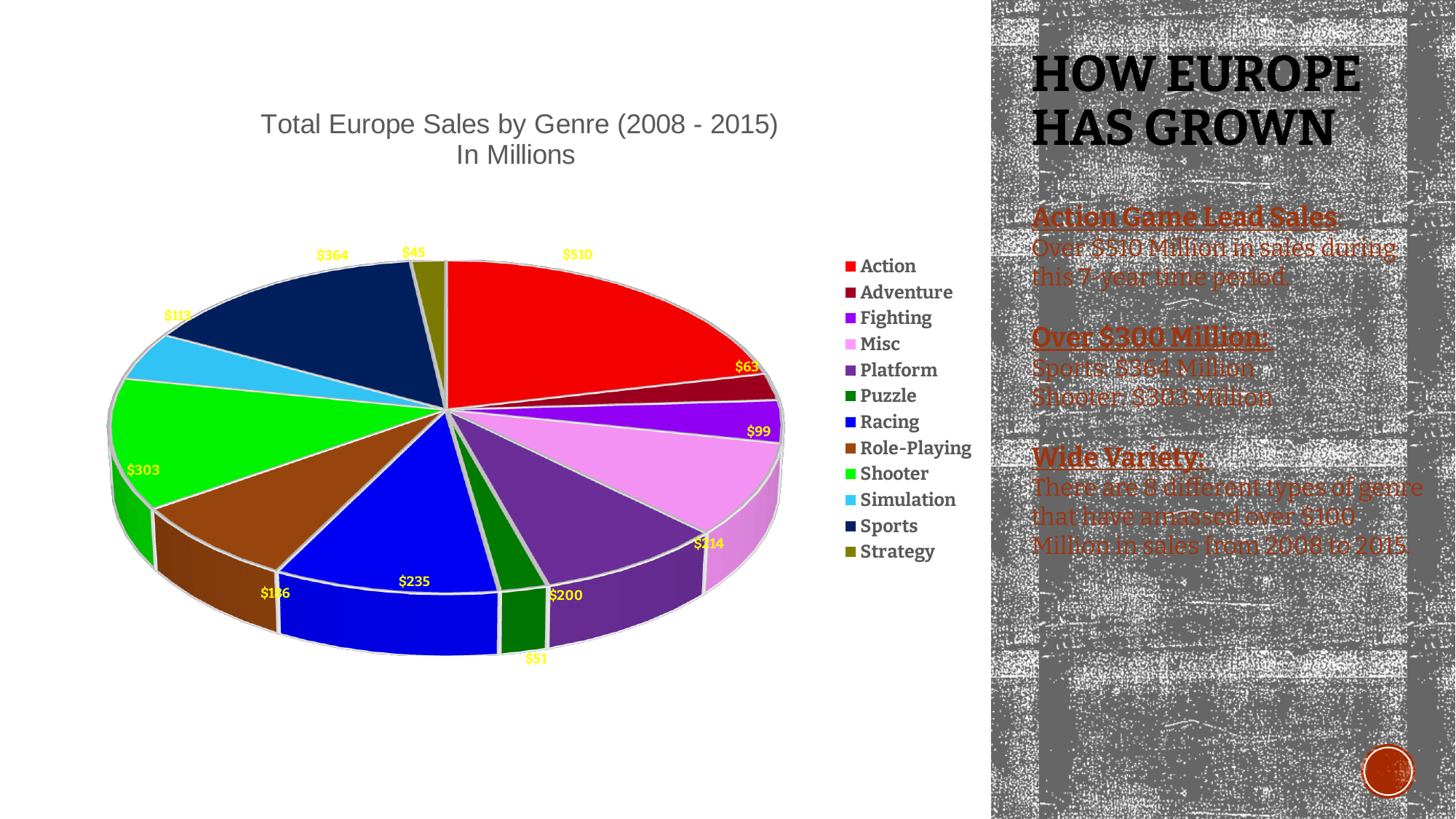

# How Europe has grown

[unsupported chart]

Action Game Lead Sales:
Over $510 Million in sales during this 7-year time period.

Over $300 Million:
Sports: $364 Million
Shooter: $303 Million

Wide Variety:
There are 8 different types of genre that have amassed over $100 Million in sales from 2008 to 2015.